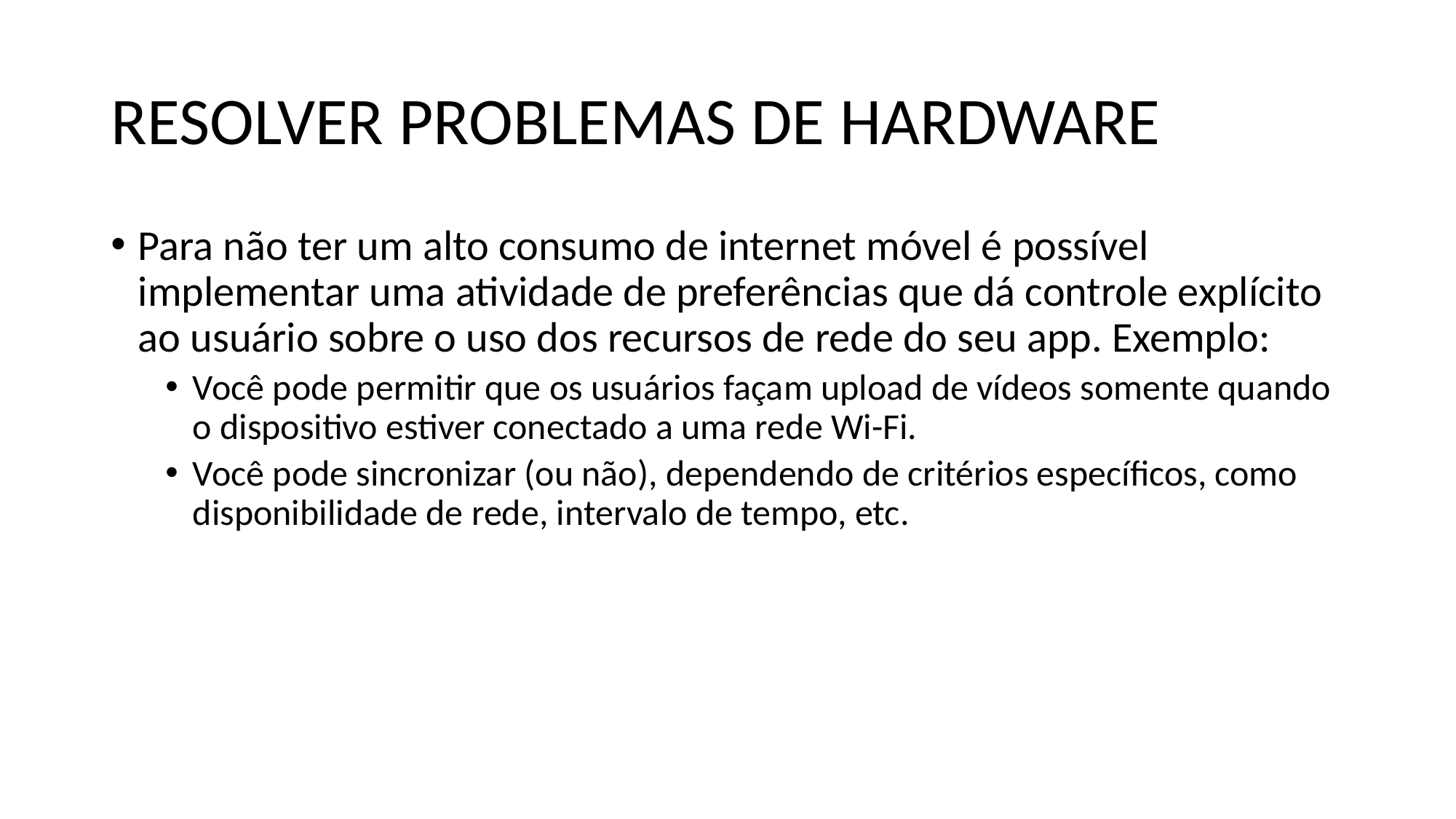

# RESOLVER PROBLEMAS DE HARDWARE
Para não ter um alto consumo de internet móvel é possível implementar uma atividade de preferências que dá controle explícito ao usuário sobre o uso dos recursos de rede do seu app. Exemplo:
Você pode permitir que os usuários façam upload de vídeos somente quando o dispositivo estiver conectado a uma rede Wi-Fi.
Você pode sincronizar (ou não), dependendo de critérios específicos, como disponibilidade de rede, intervalo de tempo, etc.